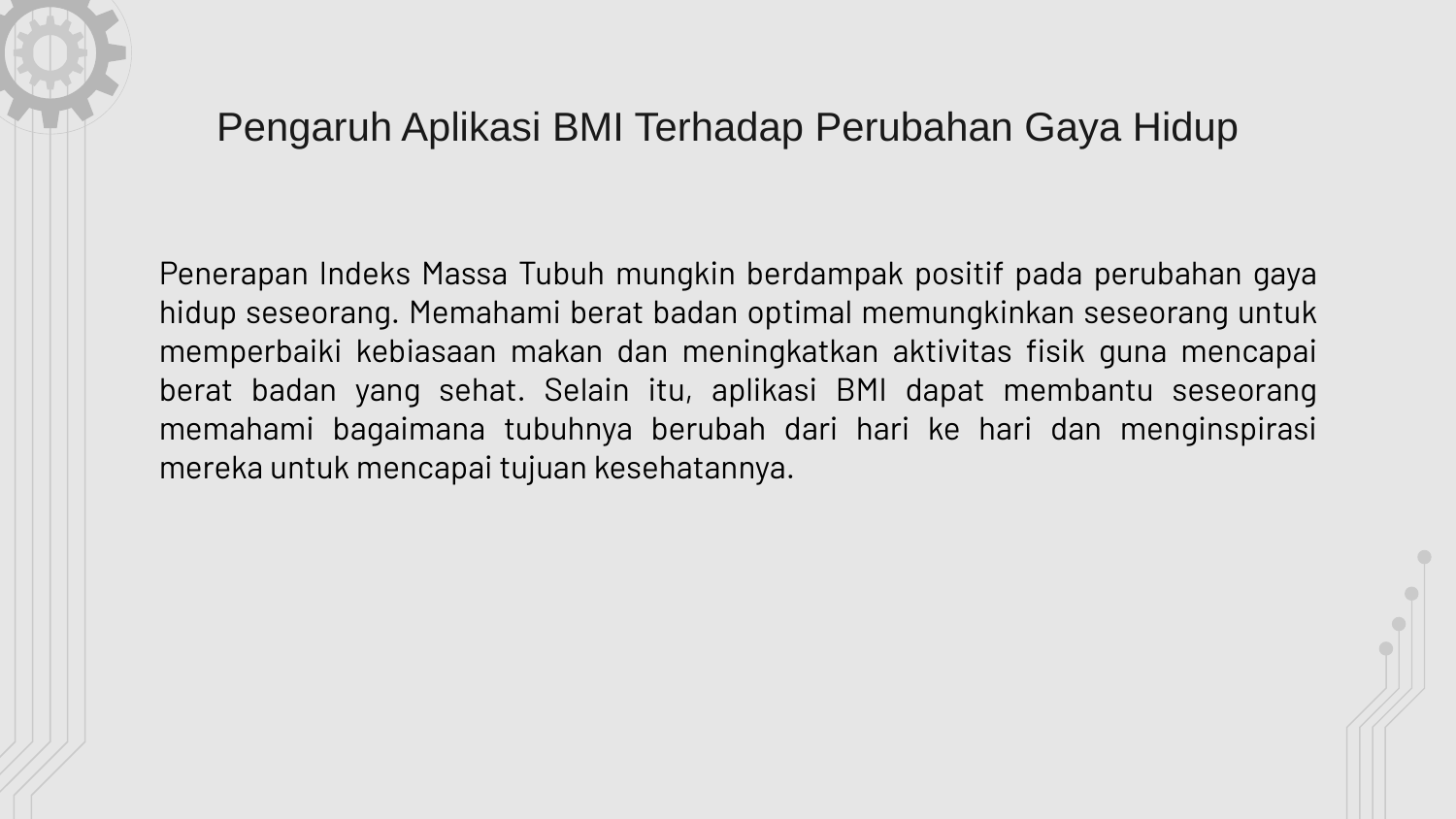

# Pengaruh Aplikasi BMI Terhadap Perubahan Gaya Hidup
Penerapan Indeks Massa Tubuh mungkin berdampak positif pada perubahan gaya hidup seseorang. Memahami berat badan optimal memungkinkan seseorang untuk memperbaiki kebiasaan makan dan meningkatkan aktivitas fisik guna mencapai berat badan yang sehat. Selain itu, aplikasi BMI dapat membantu seseorang memahami bagaimana tubuhnya berubah dari hari ke hari dan menginspirasi mereka untuk mencapai tujuan kesehatannya.